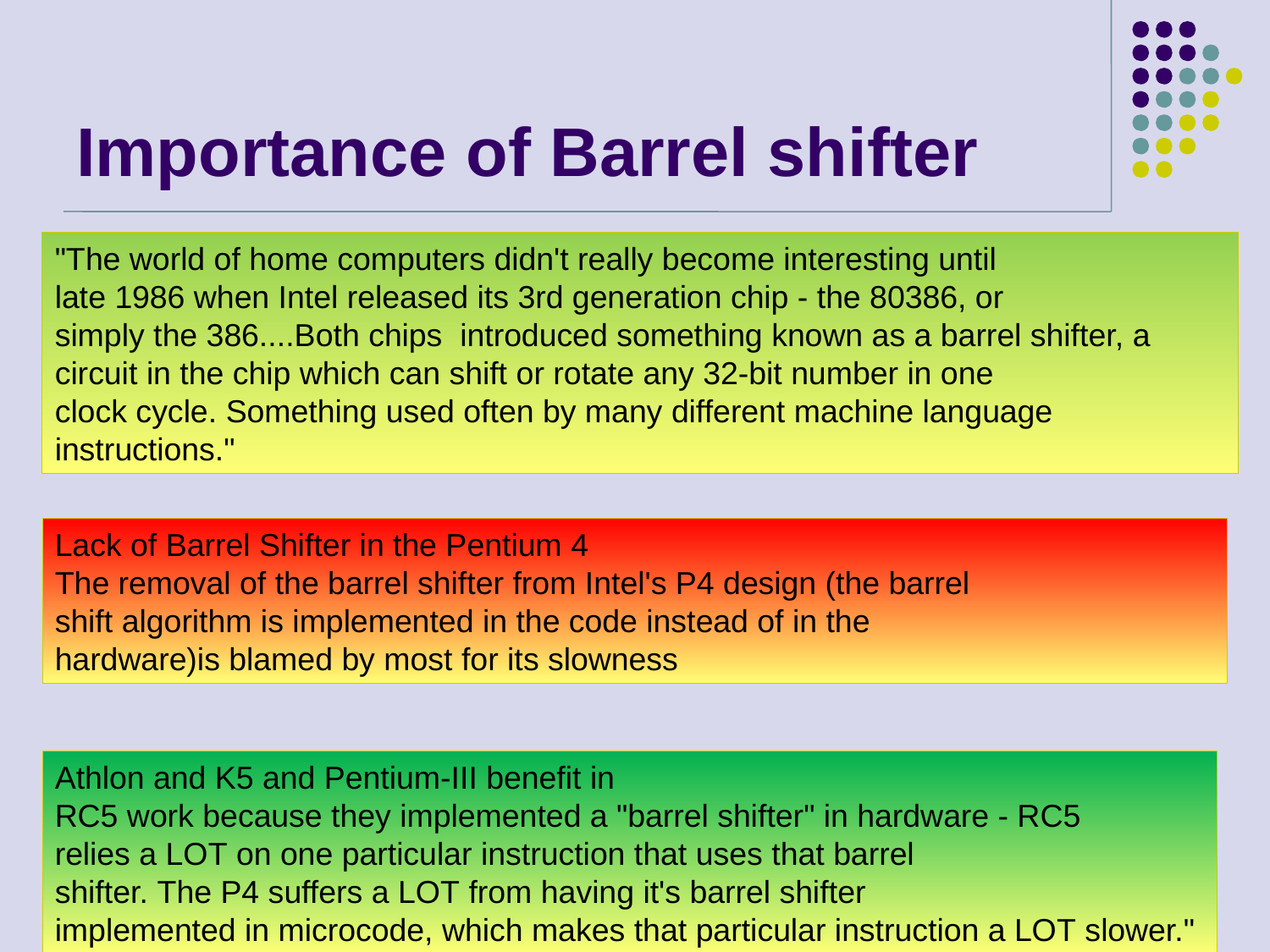

# Importance of Barrel shifter
"The world of home computers didn't really become interesting until late 1986 when Intel released its 3rd generation chip ‐ the 80386, or simply the 386....Both chips  introduced something known as a barrel shifter, a circuit in the chip which can shift or rotate any 32‐bit number in one clock cycle. Something used often by many different machine language instructions."
Lack of Barrel Shifter in the Pentium 4 The removal of the barrel shifter from Intel's P4 design (the barrel shift algorithm is implemented in the code instead of in the hardware)is blamed by most for its slowness
Athlon and K5 and Pentium‐III benefit in RC5 work because they implemented a "barrel shifter" in hardware ‐ RC5 relies a LOT on one particular instruction that uses that barrel shifter. The P4 suffers a LOT from having it's barrel shifter implemented in microcode, which makes that particular instruction a LOT slower."